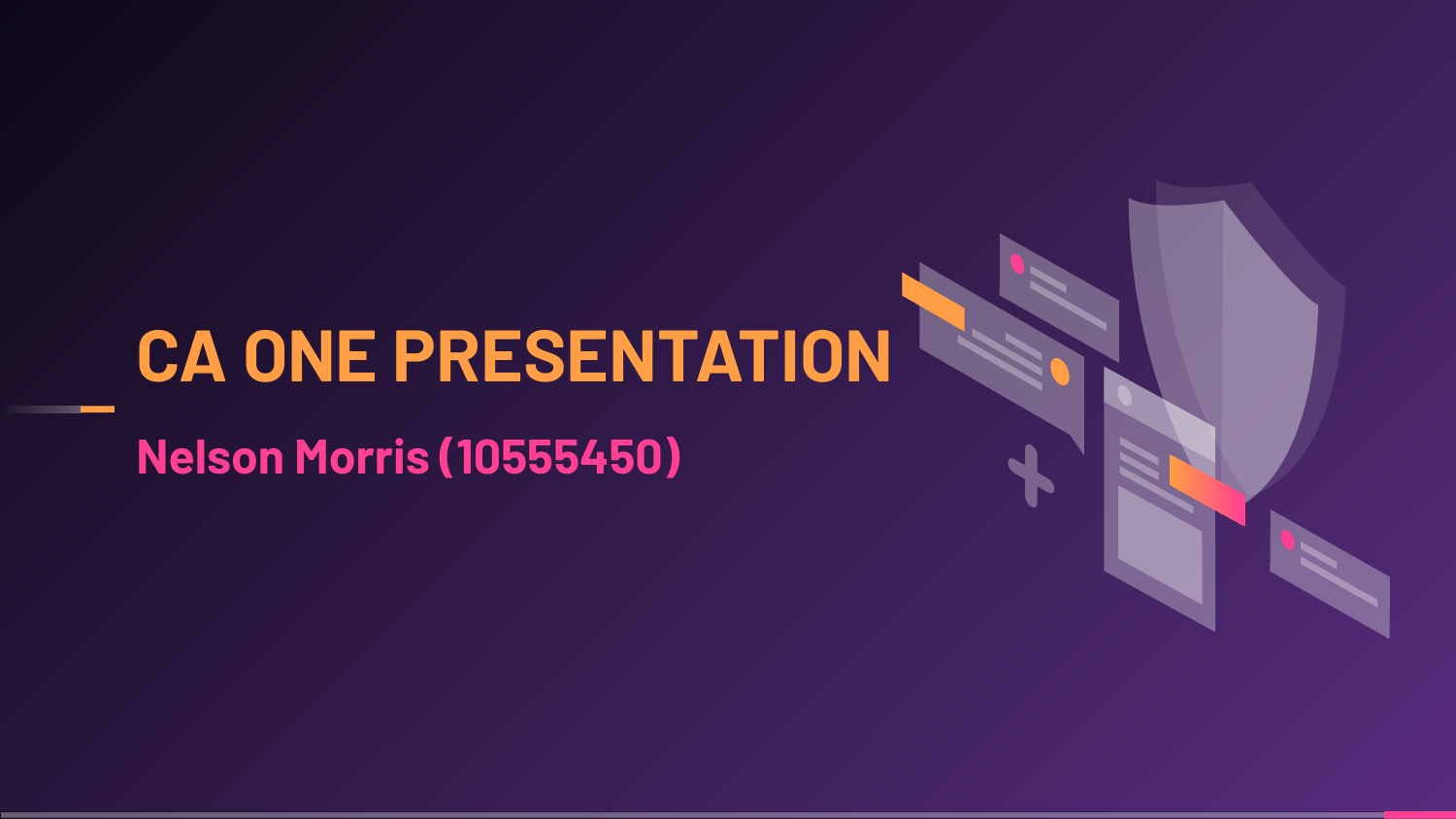

# CA ONE PRESENTATION
Nelson Morris (10555450)